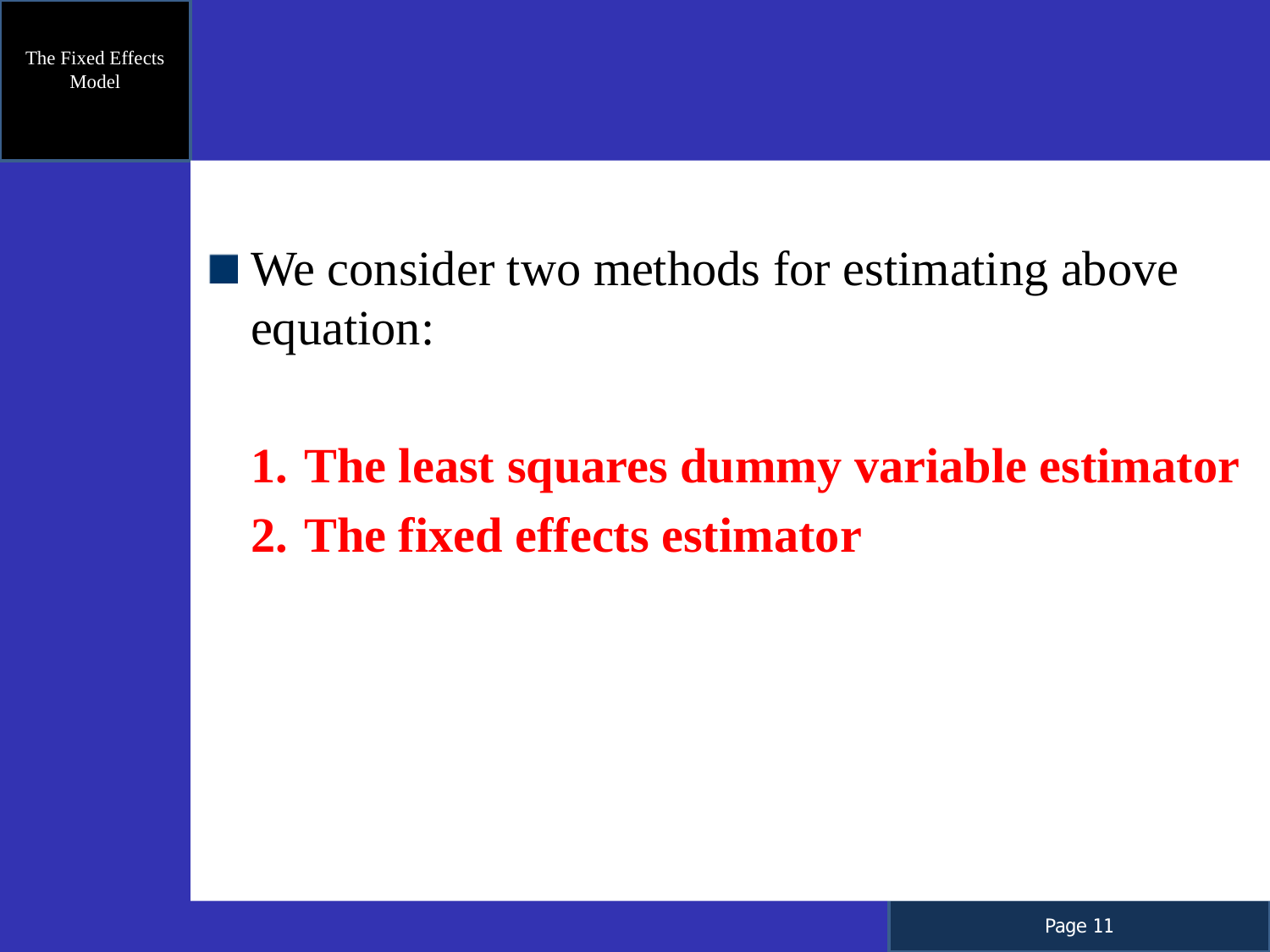

The Fixed Effects Model

We consider two methods for estimating above equation:

The least squares dummy variable estimator
The fixed effects estimator